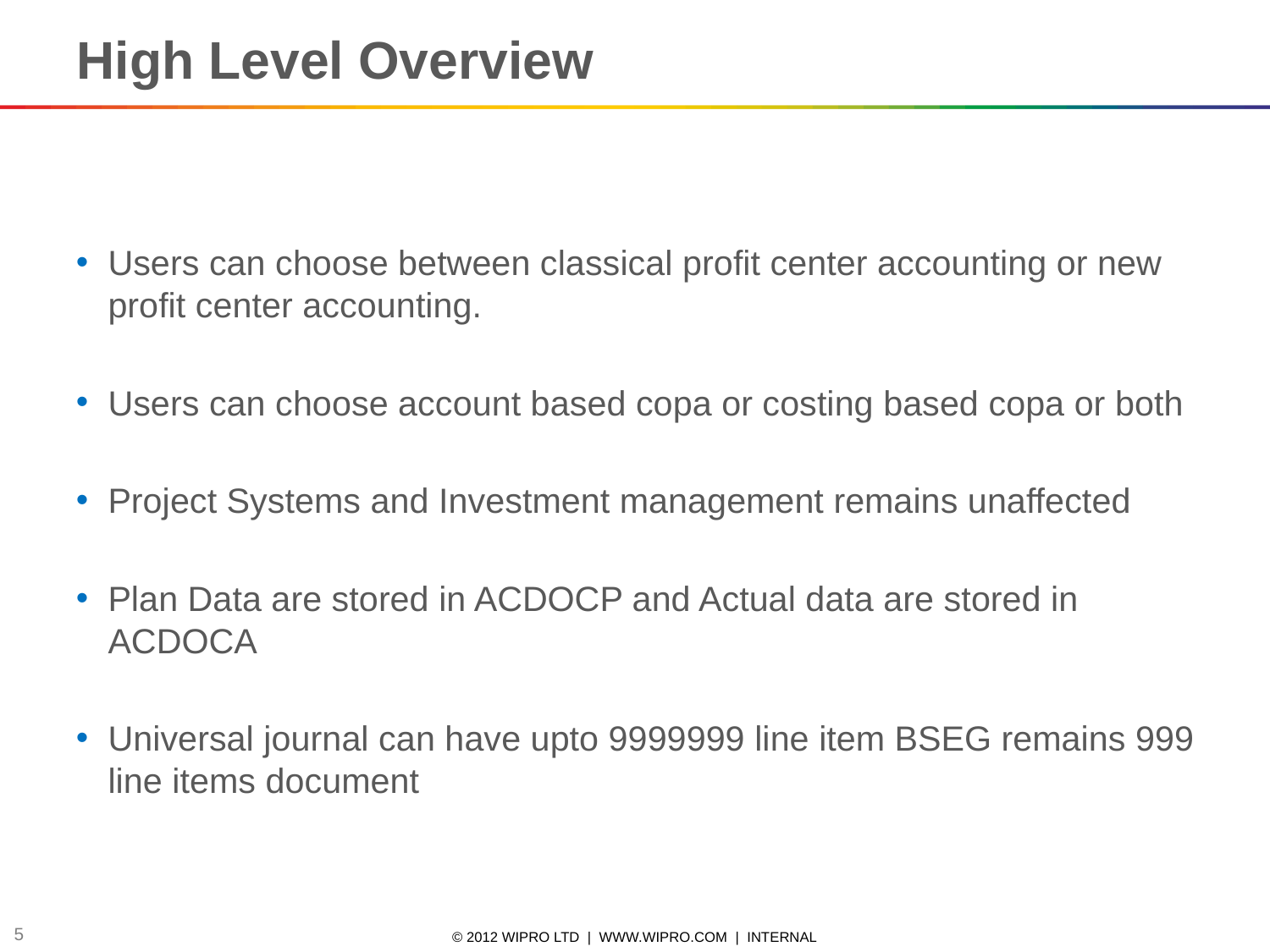

High Level Overview

Users can choose between classical profit center accounting or new profit center accounting.

Users can choose account based copa or costing based copa or both

Project Systems and Investment management remains unaffected

Plan Data are stored in ACDOCP and Actual data are stored in ACDOCA

Universal journal can have upto 9999999 line item BSEG remains 999 line items document